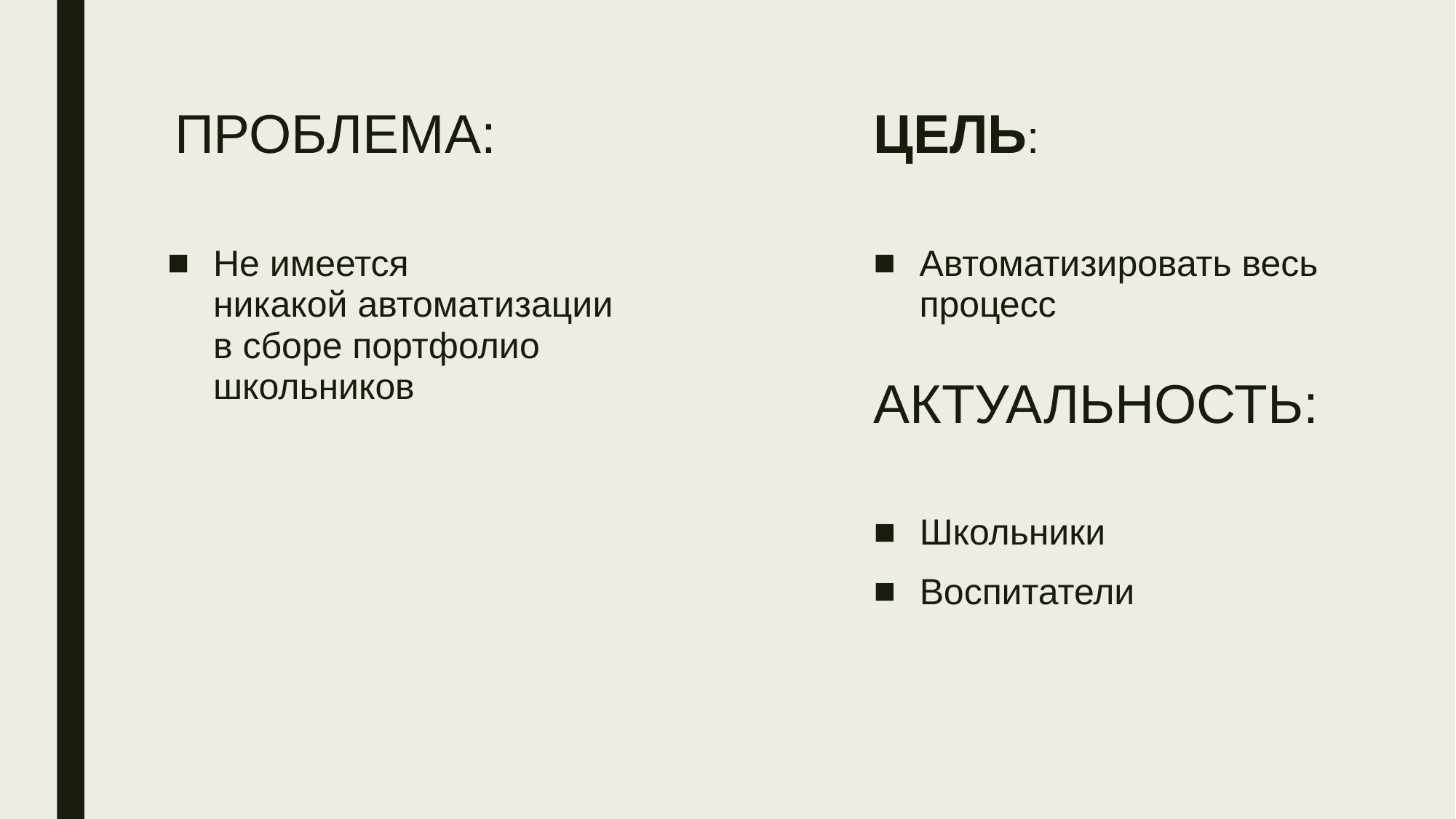

ПРОБЛЕМА:
ЦЕЛЬ:
Не имеется никакой автоматизации в сборе портфолио школьников
Автоматизировать весь процесс
АКТУАЛЬНОСТЬ:
Школьники
Воспитатели